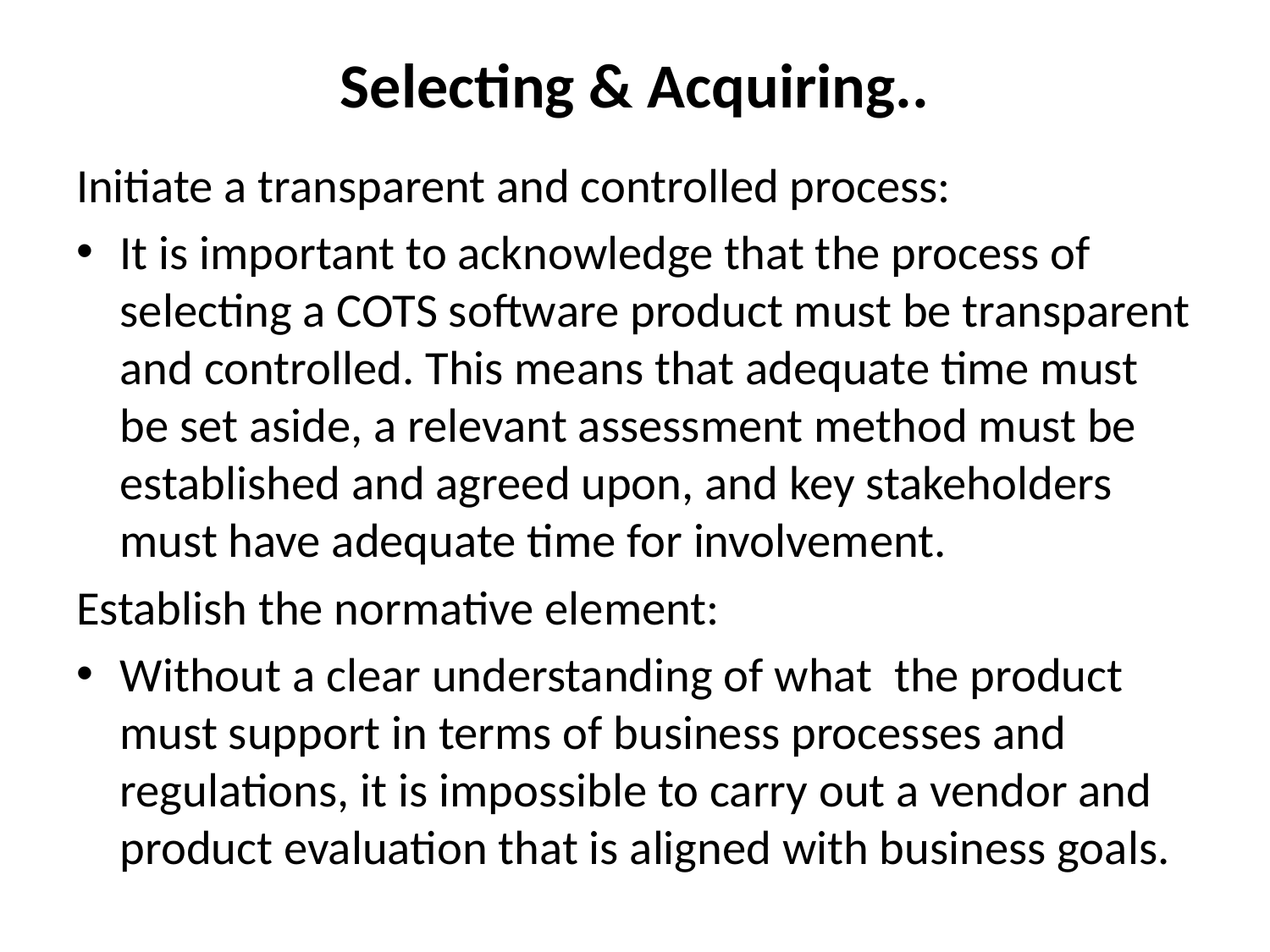

# Selecting & Acquiring..
Initiate a transparent and controlled process:
It is important to acknowledge that the process of selecting a COTS software product must be transparent and controlled. This means that adequate time must be set aside, a relevant assessment method must be established and agreed upon, and key stakeholders must have adequate time for involvement.
Establish the normative element:
Without a clear understanding of what  the product must support in terms of business processes and regulations, it is impossible to carry out a vendor and product evaluation that is aligned with business goals.